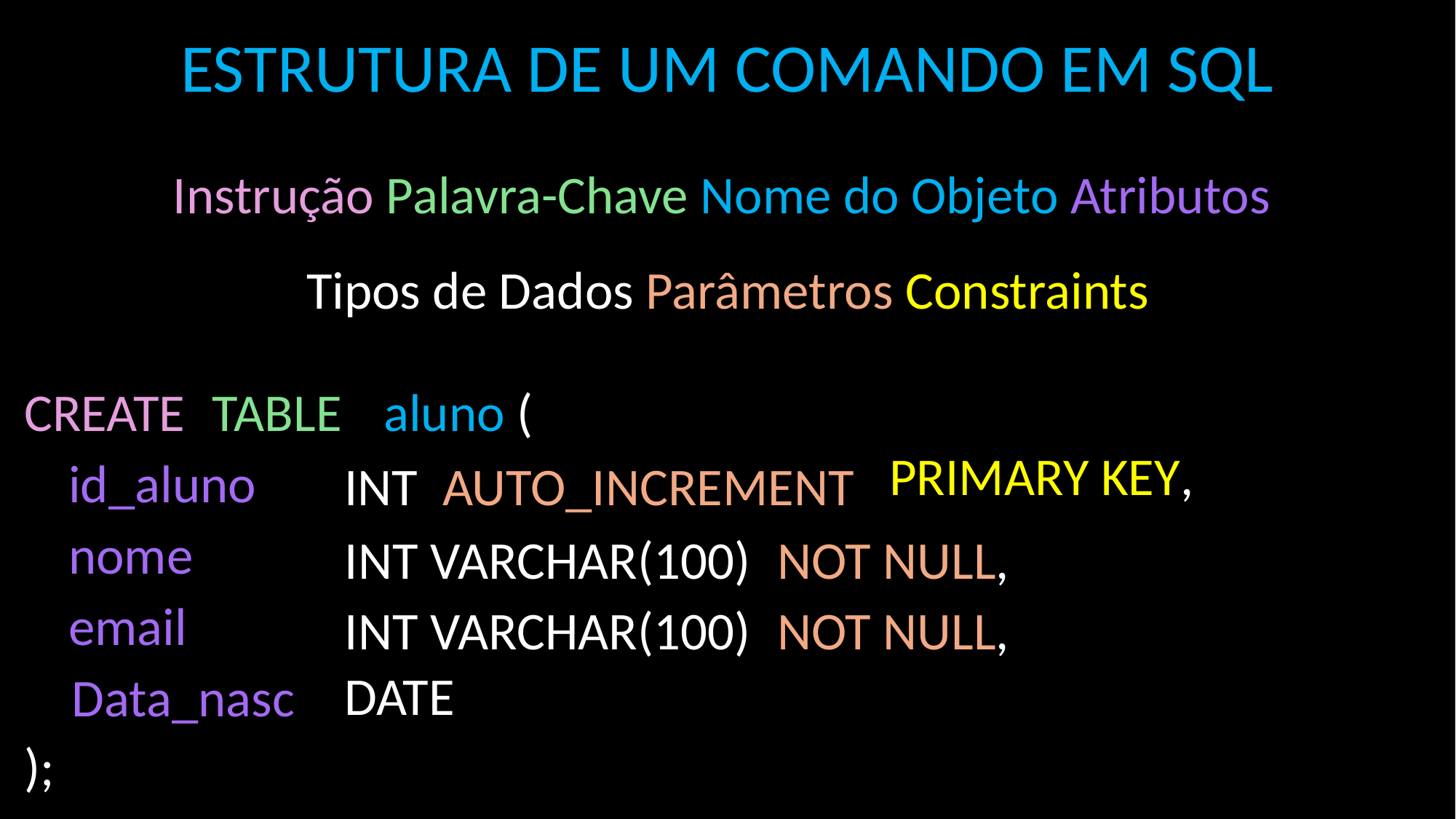

ESTRUTURA DE UM COMANDO EM SQL
Instrução Palavra-Chave Nome do Objeto Atributos
Tipos de Dados Parâmetros Constraints
CREATE
TABLE
aluno (
id_aluno
INT
AUTO_INCREMENT
PRIMARY KEY,
nome
NOT NULL,
INT VARCHAR(100)
email
NOT NULL,
INT VARCHAR(100)
DATE
Data_nasc
);